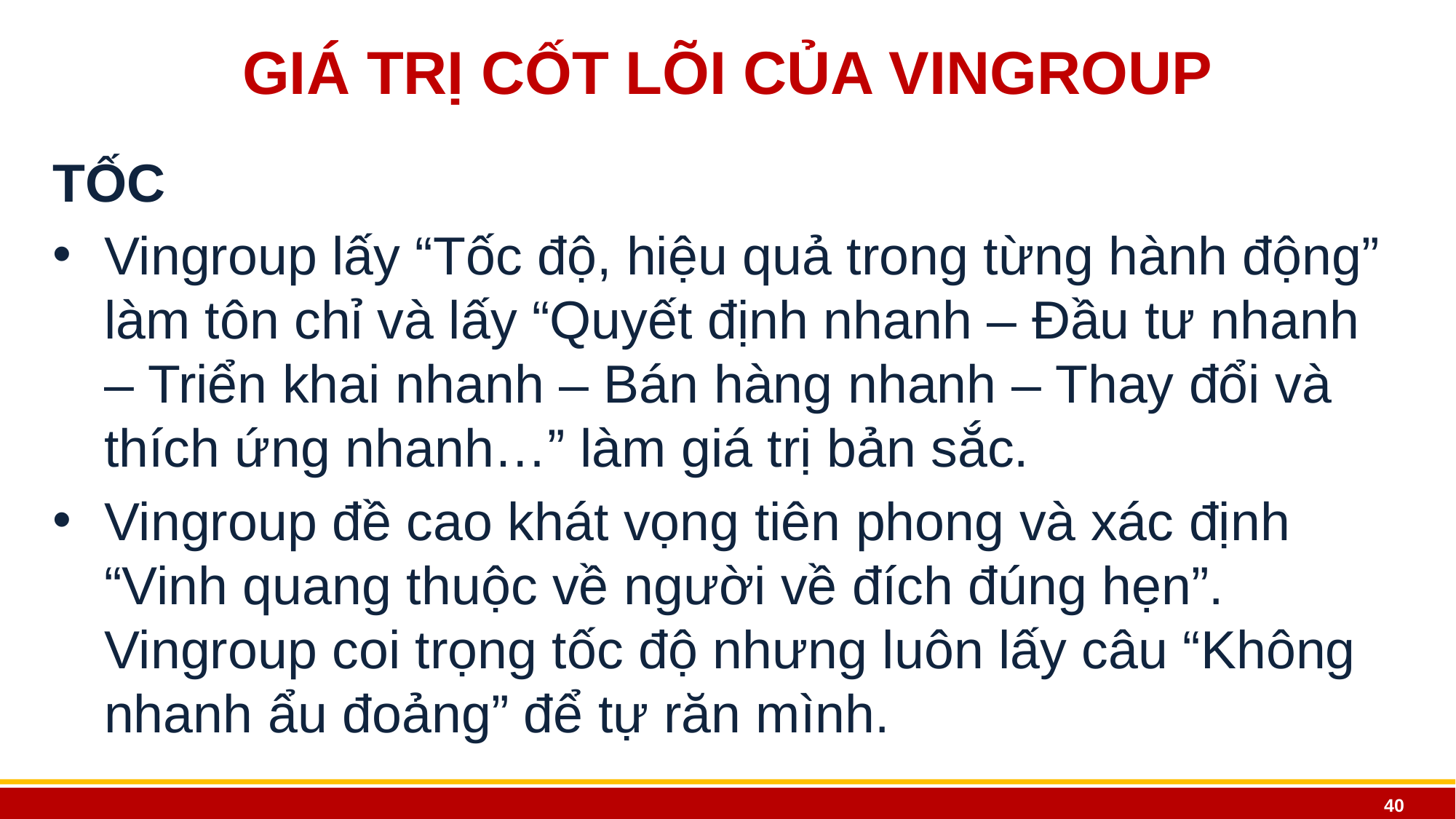

# GIÁ TRỊ CỐT LÕI CỦA VINGROUP
TỐC
Vingroup lấy “Tốc độ, hiệu quả trong từng hành động” làm tôn chỉ và lấy “Quyết định nhanh – Đầu tư nhanh – Triển khai nhanh – Bán hàng nhanh – Thay đổi và thích ứng nhanh…” làm giá trị bản sắc.
Vingroup đề cao khát vọng tiên phong và xác định “Vinh quang thuộc về người về đích đúng hẹn”. Vingroup coi trọng tốc độ nhưng luôn lấy câu “Không nhanh ẩu đoảng” để tự răn mình.

40